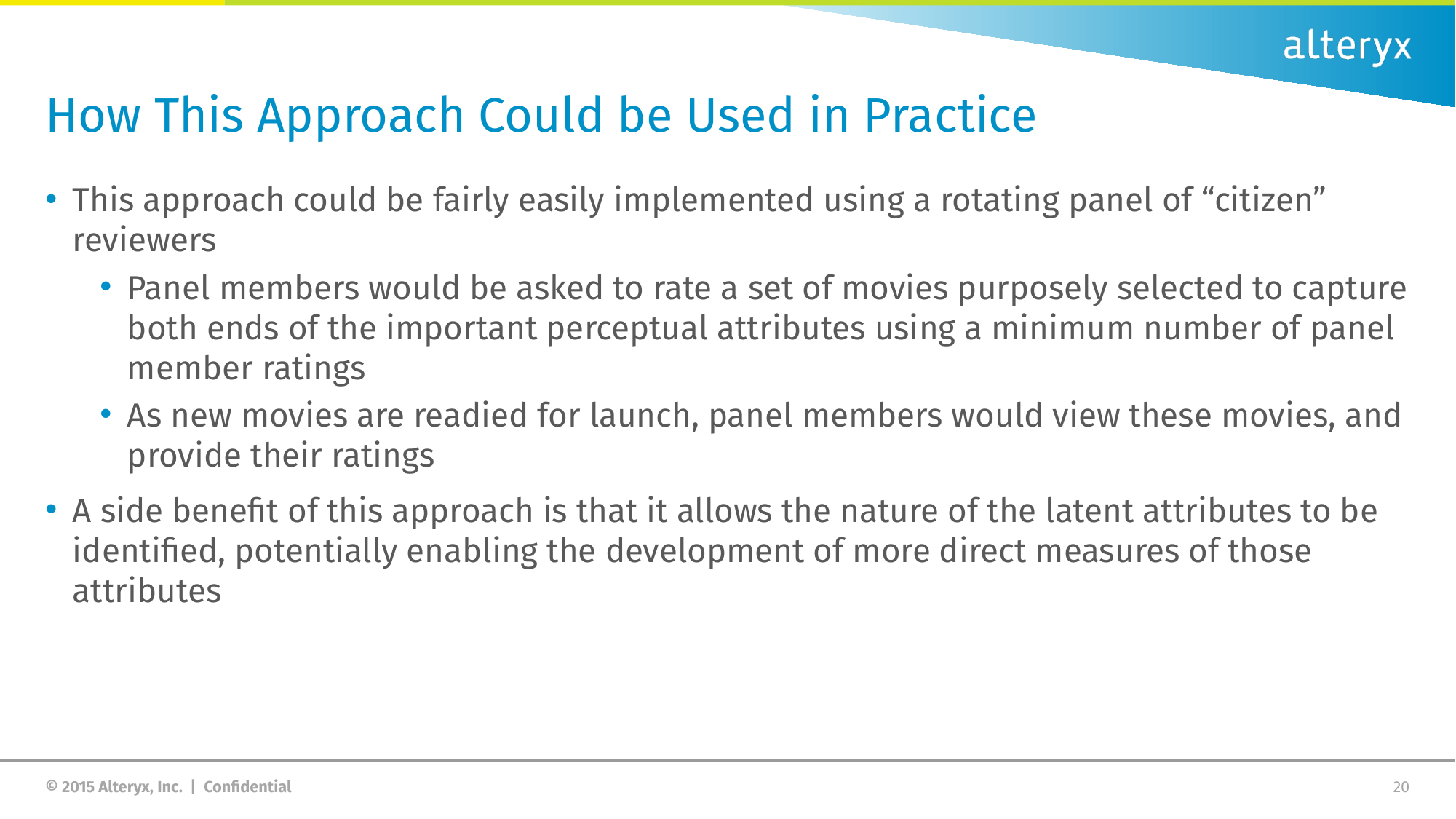

# How This Approach Could be Used in Practice
This approach could be fairly easily implemented using a rotating panel of “citizen” reviewers
Panel members would be asked to rate a set of movies purposely selected to capture both ends of the important perceptual attributes using a minimum number of panel member ratings
As new movies are readied for launch, panel members would view these movies, and provide their ratings
A side benefit of this approach is that it allows the nature of the latent attributes to be identified, potentially enabling the development of more direct measures of those attributes
20